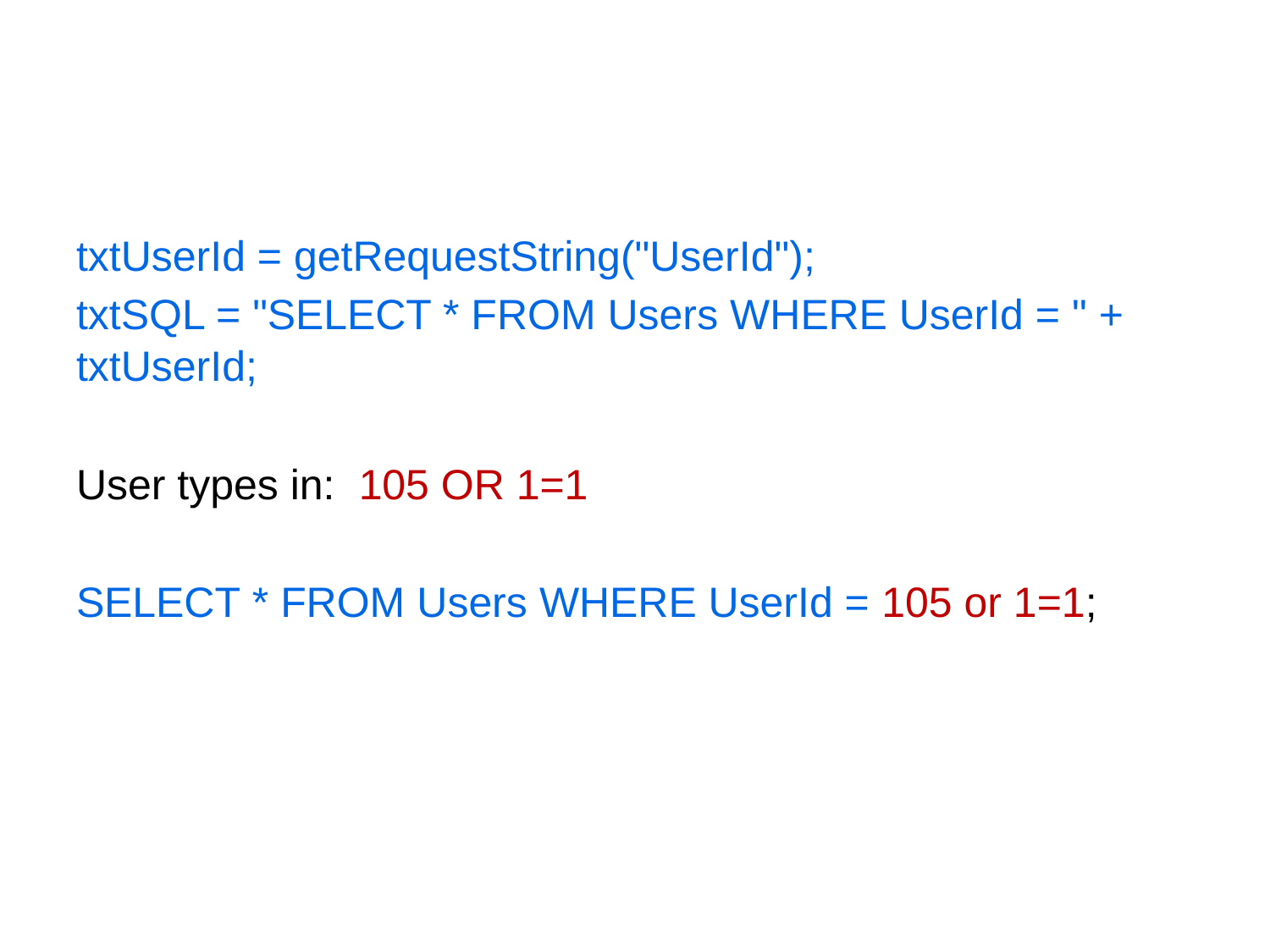

#
txtUserId = getRequestString("UserId");
txtSQL = "SELECT * FROM Users WHERE UserId = " + txtUserId;

User types in:  105 OR 1=1

SELECT * FROM Users WHERE UserId = 105 or 1=1;